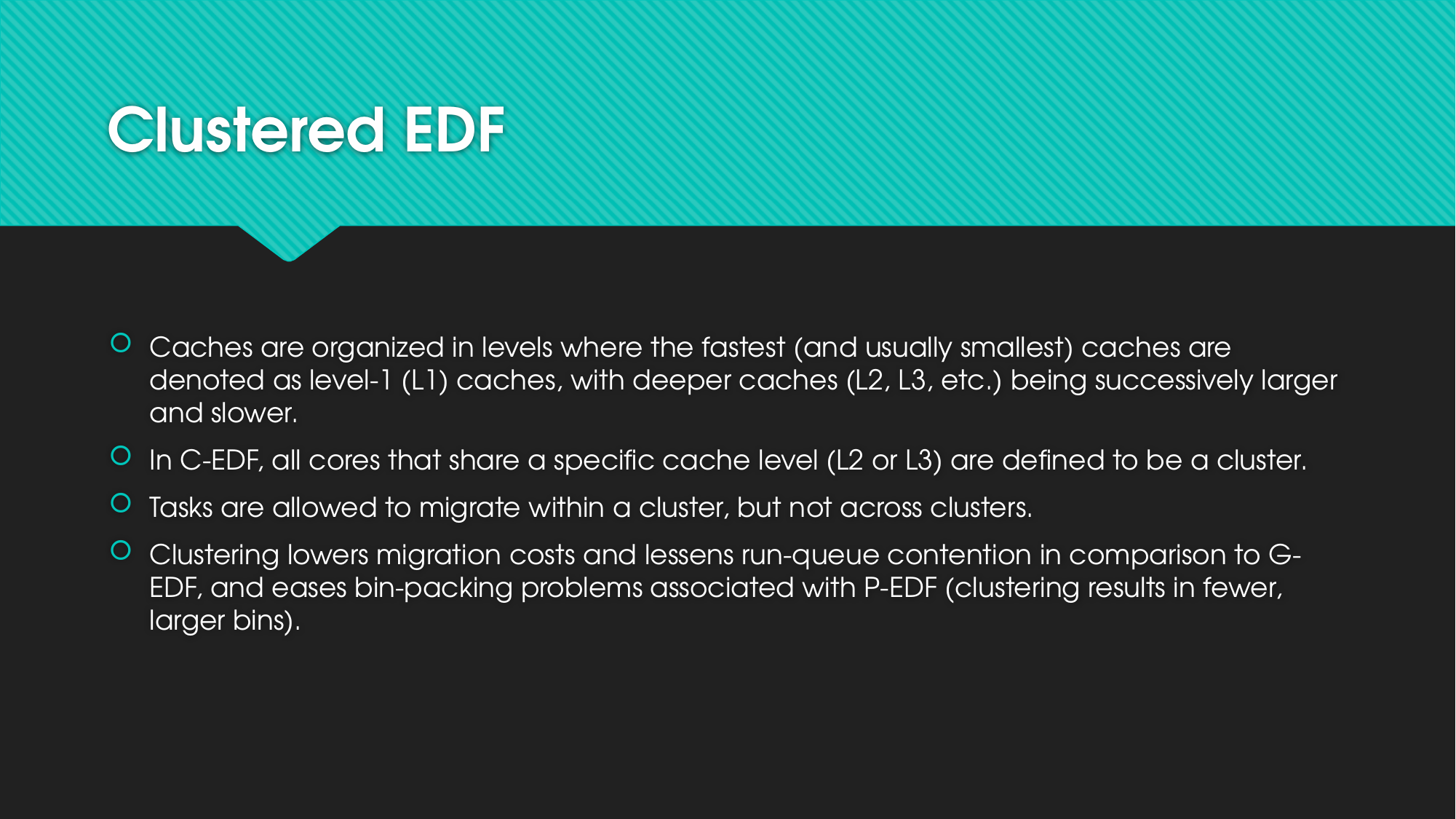

# Clustered EDF
Caches are organized in levels where the fastest (and usually smallest) caches are denoted as level-1 (L1) caches, with deeper caches (L2, L3, etc.) being successively larger and slower.
In C-EDF, all cores that share a specific cache level (L2 or L3) are defined to be a cluster.
Tasks are allowed to migrate within a cluster, but not across clusters.
Clustering lowers migration costs and lessens run-queue contention in comparison to G-EDF, and eases bin-packing problems associated with P-EDF (clustering results in fewer, larger bins).